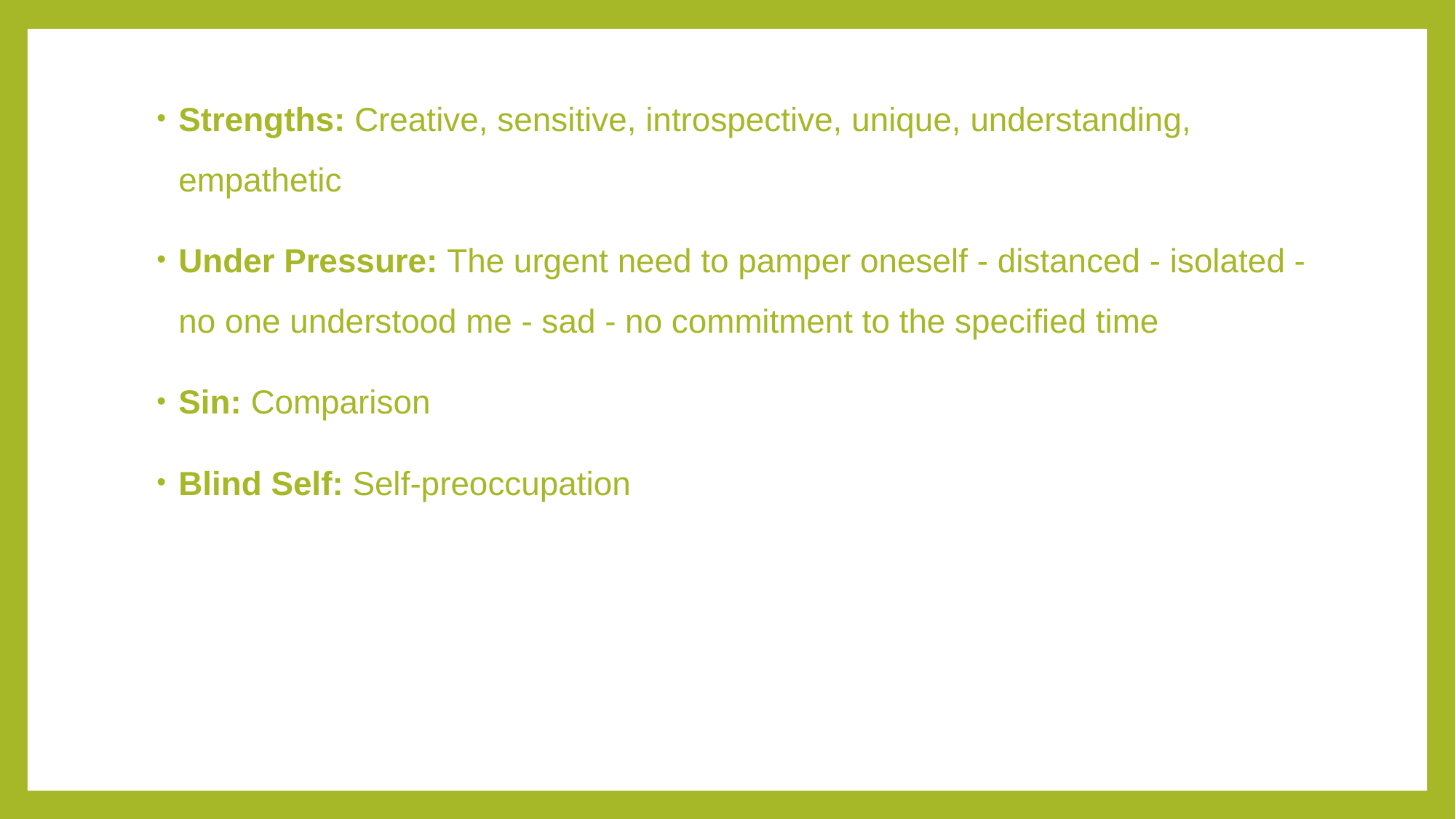

Strengths: Creative, sensitive, introspective, unique, understanding, empathetic
Under Pressure: The urgent need to pamper oneself - distanced - isolated - no one understood me - sad - no commitment to the specified time
Sin: Comparison
Blind Self: Self-preoccupation
#